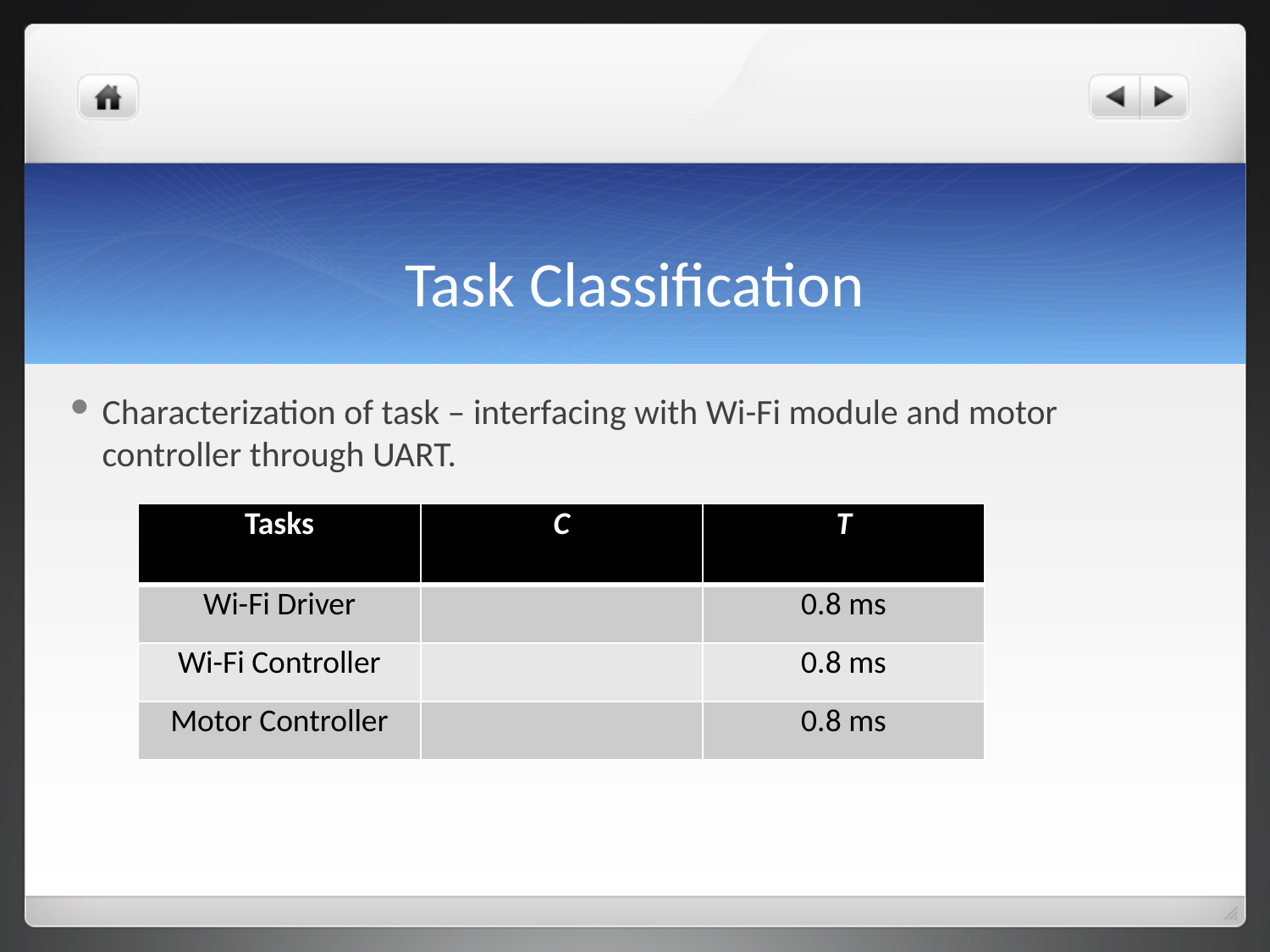

# Task Classification
Characterization of task – interfacing with Wi-Fi module and motor controller through UART.

| Tasks | C | T |
| --- | --- | --- |
| Wi-Fi Driver |  | 0.8 ms |
| Wi-Fi Controller |  | 0.8 ms |
| Motor Controller |  | 0.8 ms |